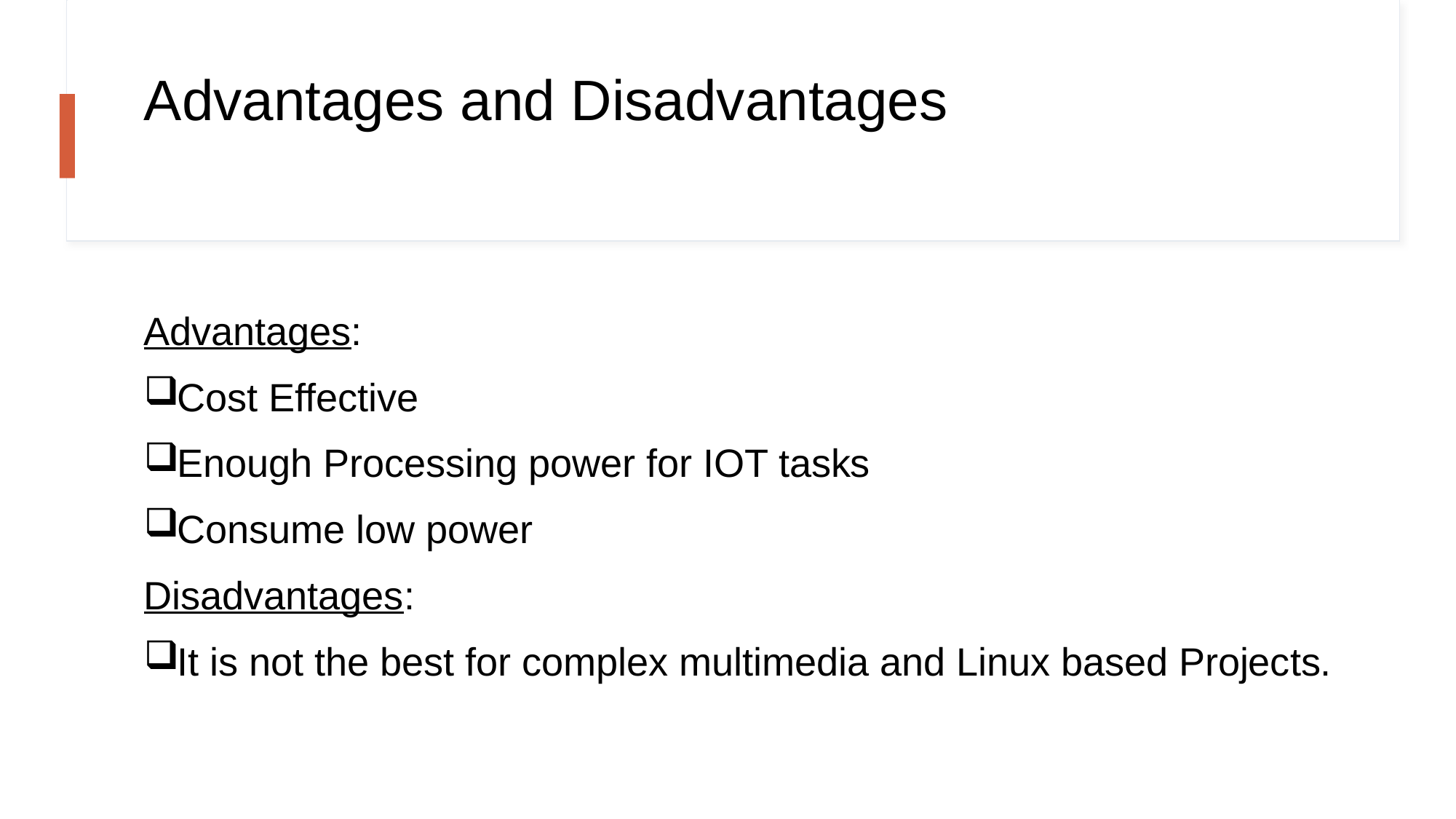

# Advantages and Disadvantages
Advantages:
Cost Effective
Enough Processing power for IOT tasks
Consume low power
Disadvantages:
It is not the best for complex multimedia and Linux based Projects.